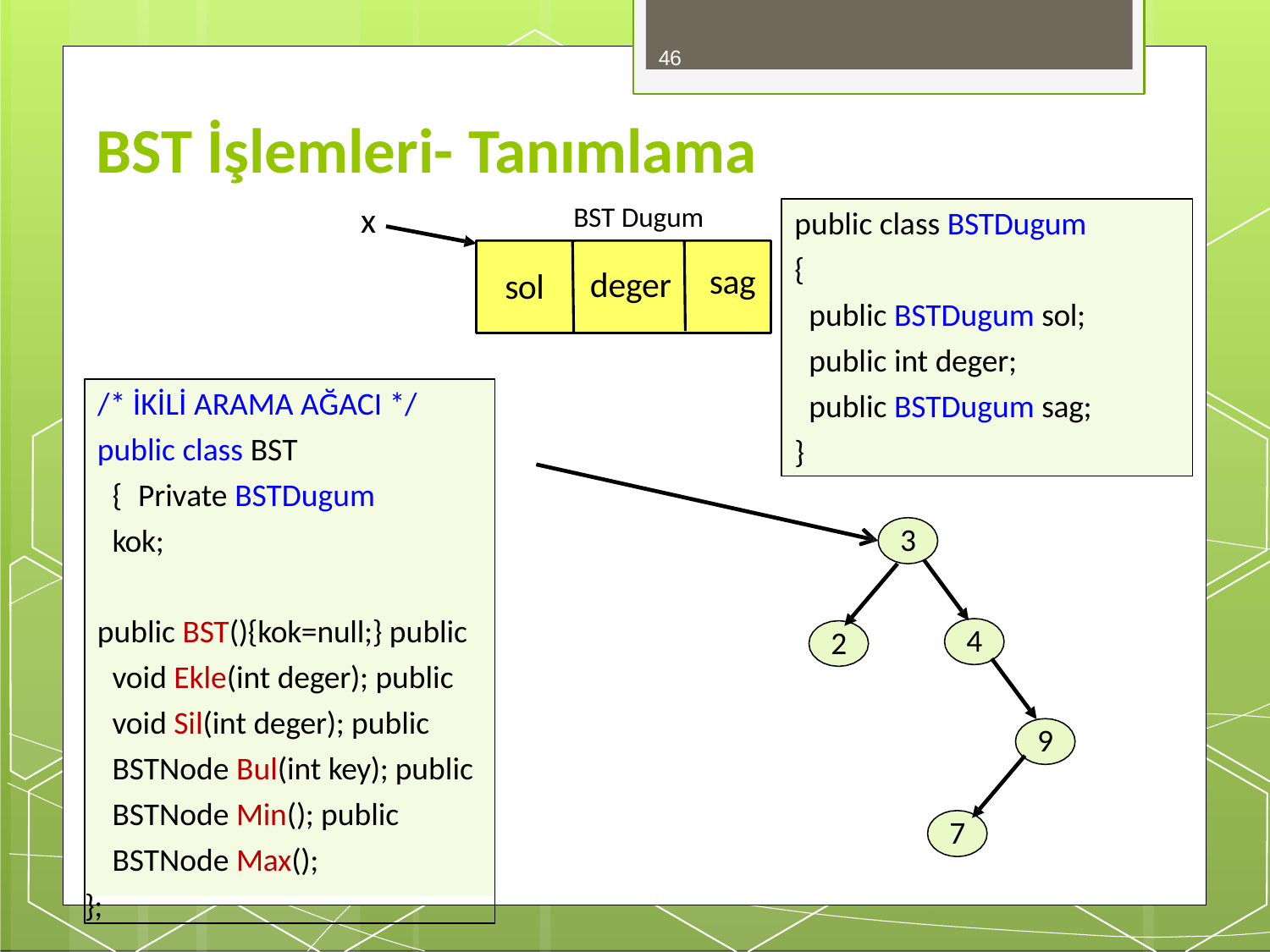

46
# BST İşlemleri- Tanımlama
public class BSTDugum
{
public BSTDugum sol; public int deger; public BSTDugum sag;
}
x
BST Dugum

sol
deger
sag
/* İKİLİ ARAMA AĞACI */
public class BST { Private BSTDugum kok;

public BST(){kok=null;} public void Ekle(int deger); public void Sil(int deger); public BSTNode Bul(int key); public BSTNode Min(); public BSTNode Max();
};

3

4

2

9

7